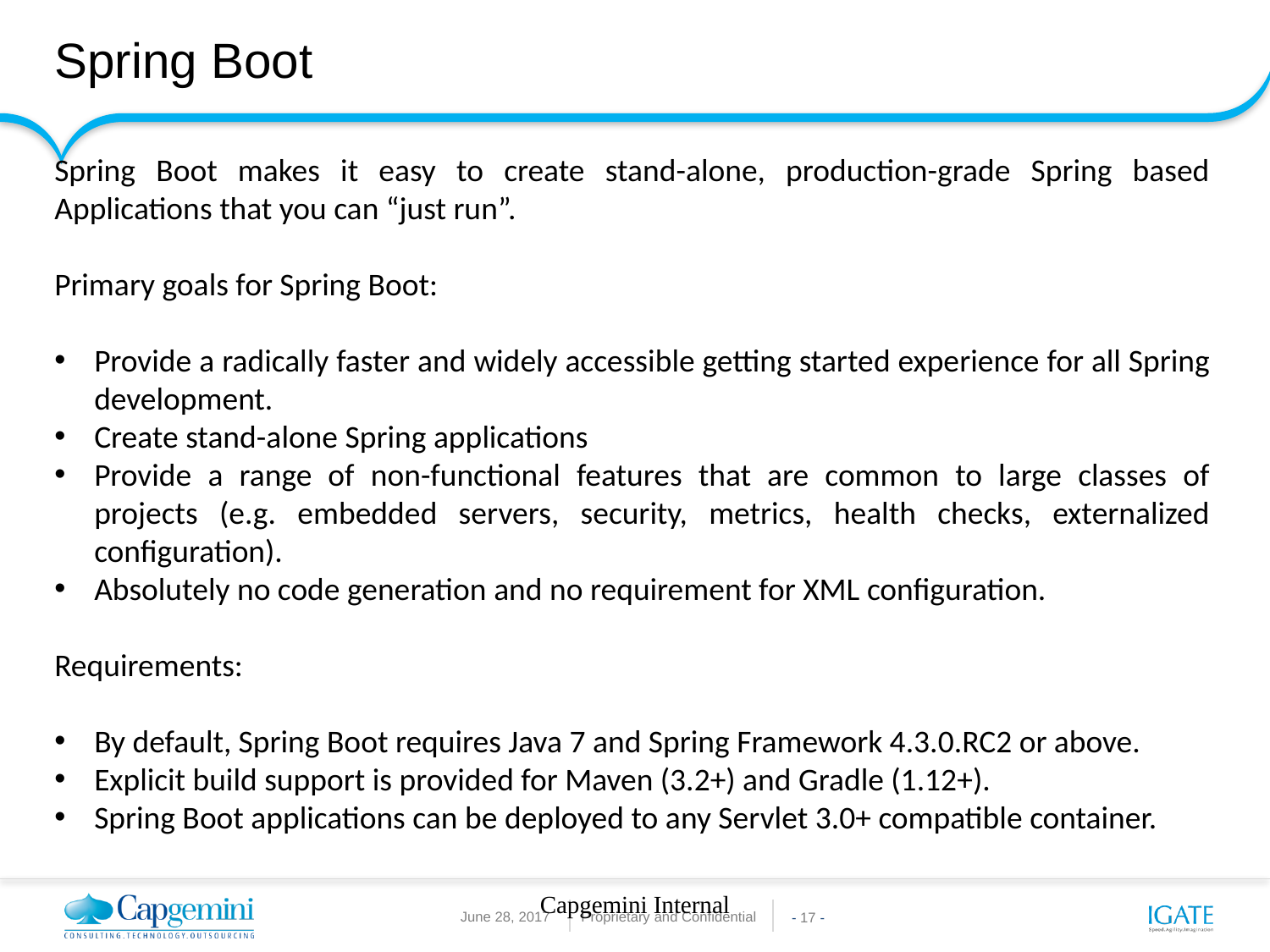

Spring Boot

Spring Boot makes it easy to create stand-alone, production-grade Spring based Applications that you can “just run”.

Primary goals for Spring Boot:

Provide a radically faster and widely accessible getting started experience for all Spring development.
Create stand-alone Spring applications
Provide a range of non-functional features that are common to large classes of projects (e.g. embedded servers, security, metrics, health checks, externalized configuration).
Absolutely no code generation and no requirement for XML configuration.

Requirements:

By default, Spring Boot requires Java 7 and Spring Framework 4.3.0.RC2 or above.
Explicit build support is provided for Maven (3.2+) and Gradle (1.12+).
Spring Boot applications can be deployed to any Servlet 3.0+ compatible container.
Capgemini Internal